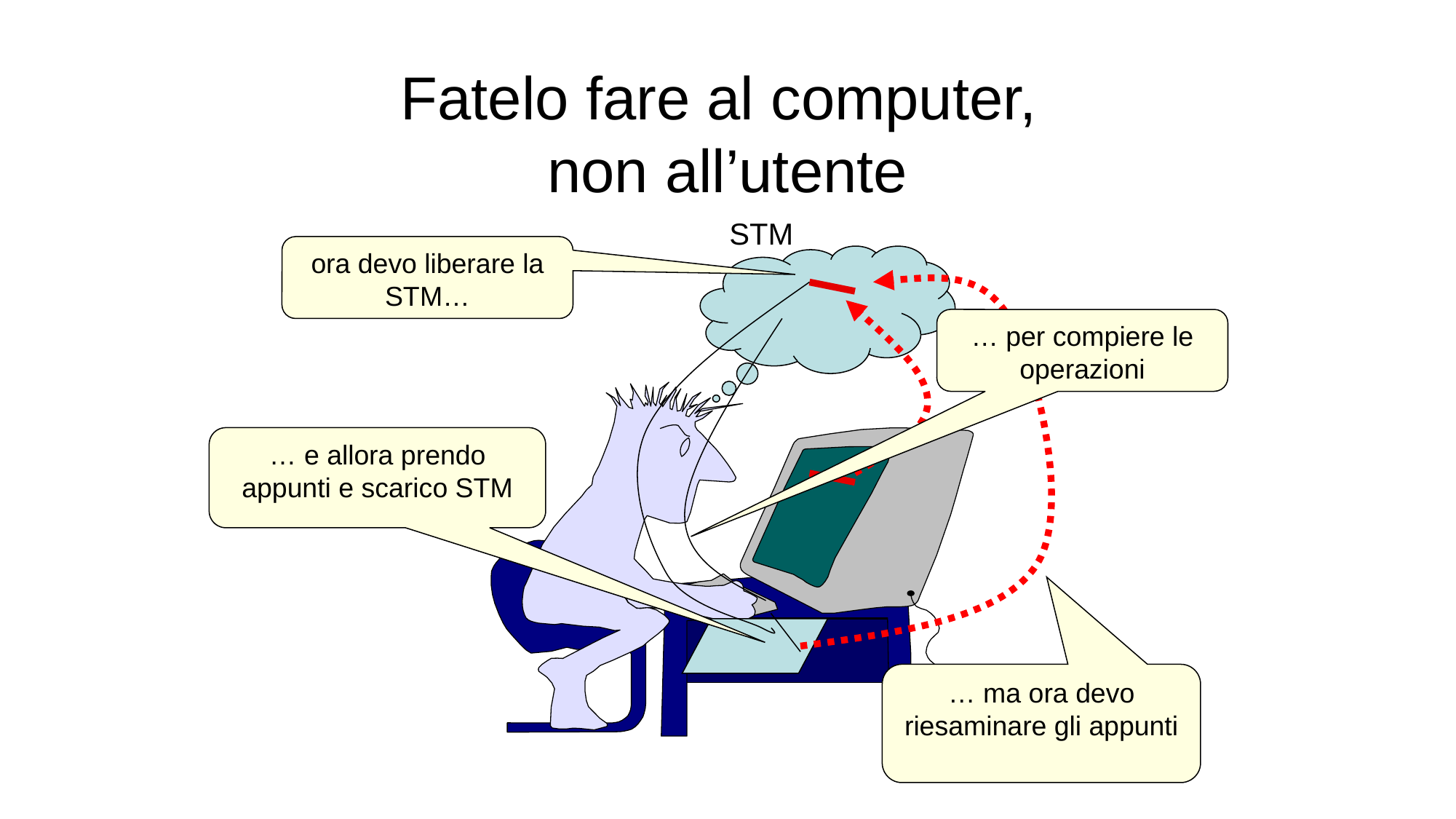

# Fatelo fare al computer, non all’utente
STM

ora devo liberare la STM…

… ma ora devo
riesaminare gli appunti

… e allora prendo appunti e scarico STM

… per compiere le operazioni